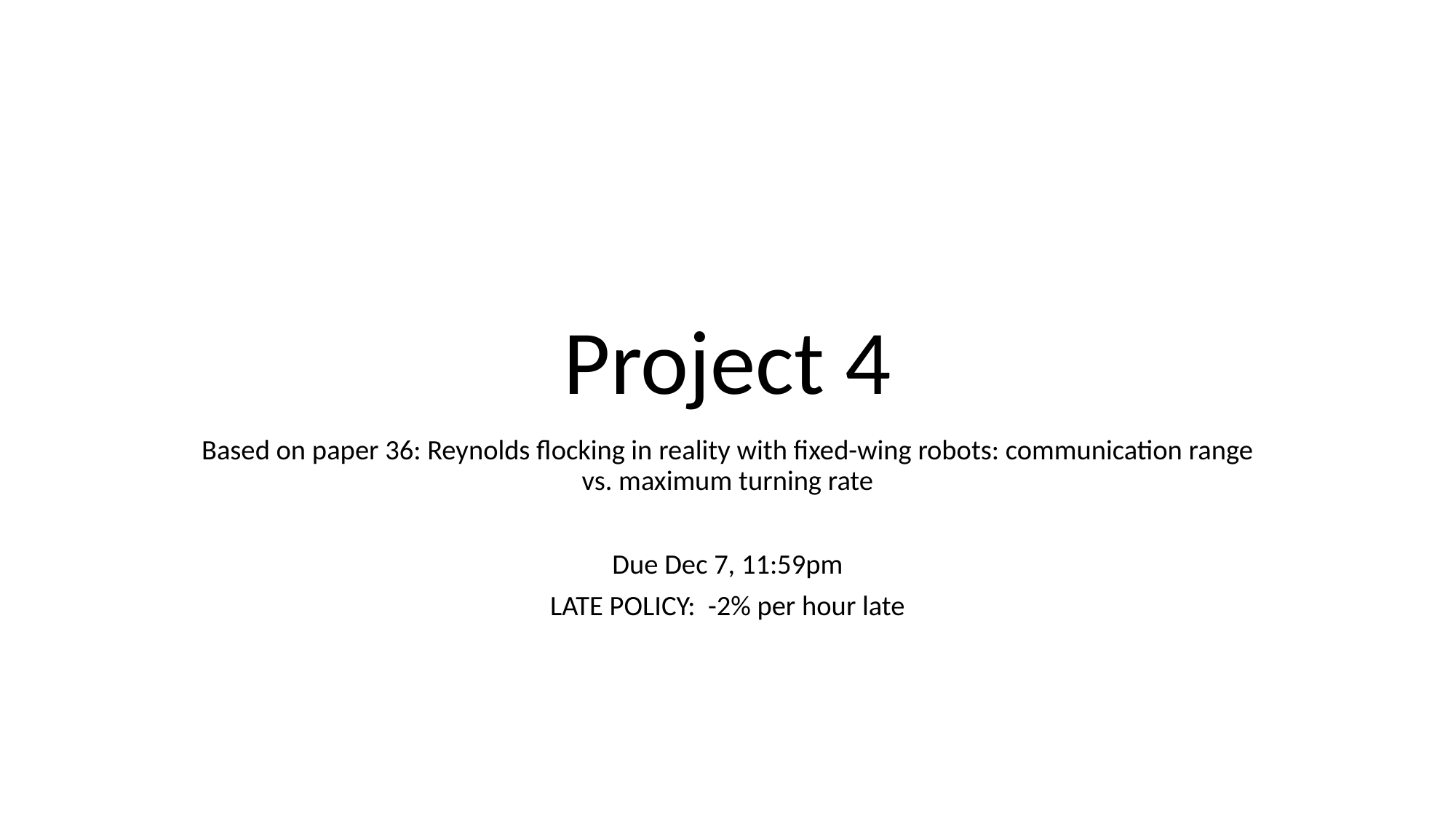

# Project 4
Based on paper 36: Reynolds flocking in reality with fixed-wing robots: communication range vs. maximum turning rate

Due Dec 7, 11:59pm
LATE POLICY:  -2% per hour late